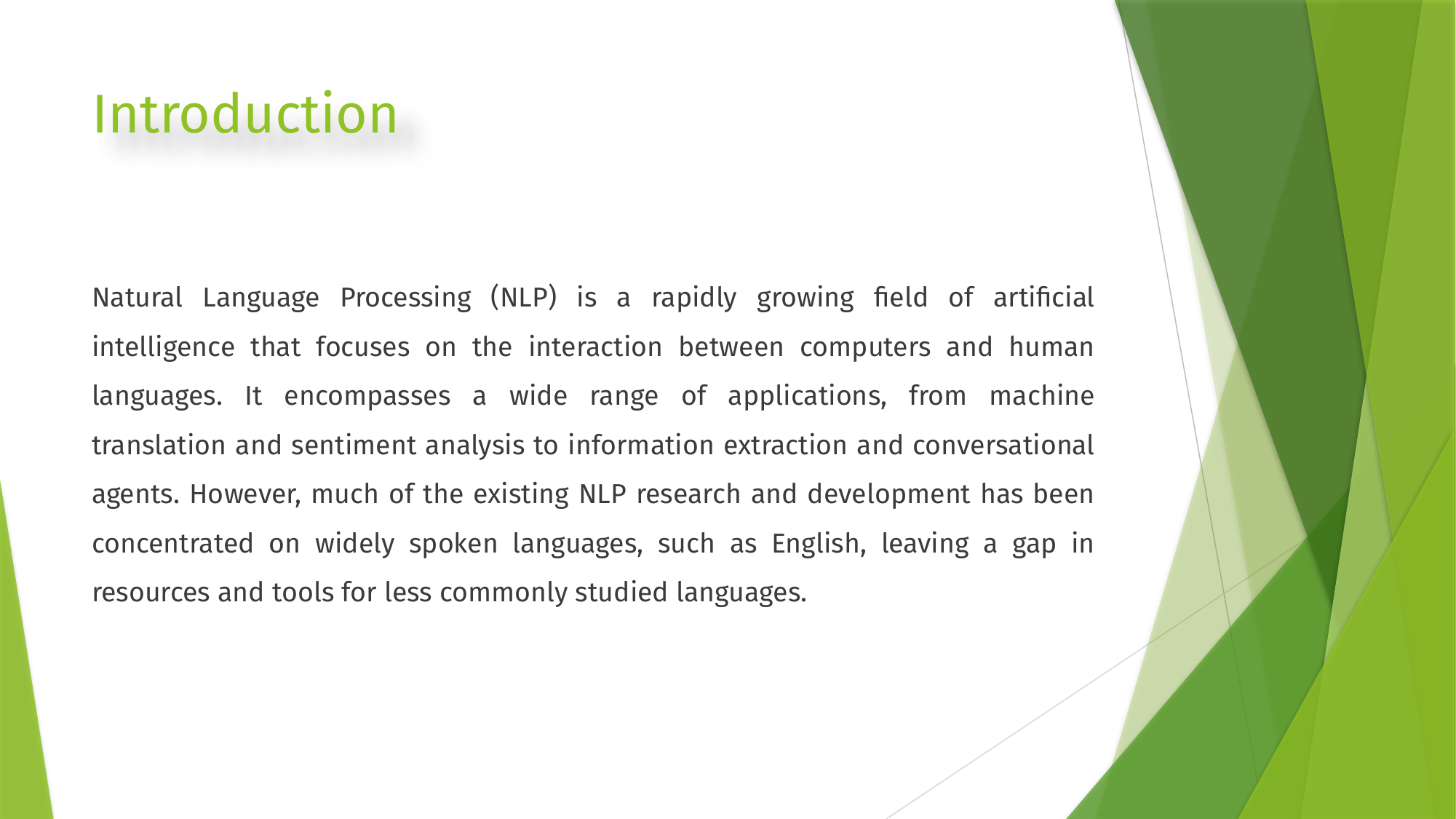

# Introduction
Natural Language Processing (NLP) is a rapidly growing field of artificial intelligence that focuses on the interaction between computers and human languages. It encompasses a wide range of applications, from machine translation and sentiment analysis to information extraction and conversational agents. However, much of the existing NLP research and development has been concentrated on widely spoken languages, such as English, leaving a gap in resources and tools for less commonly studied languages.